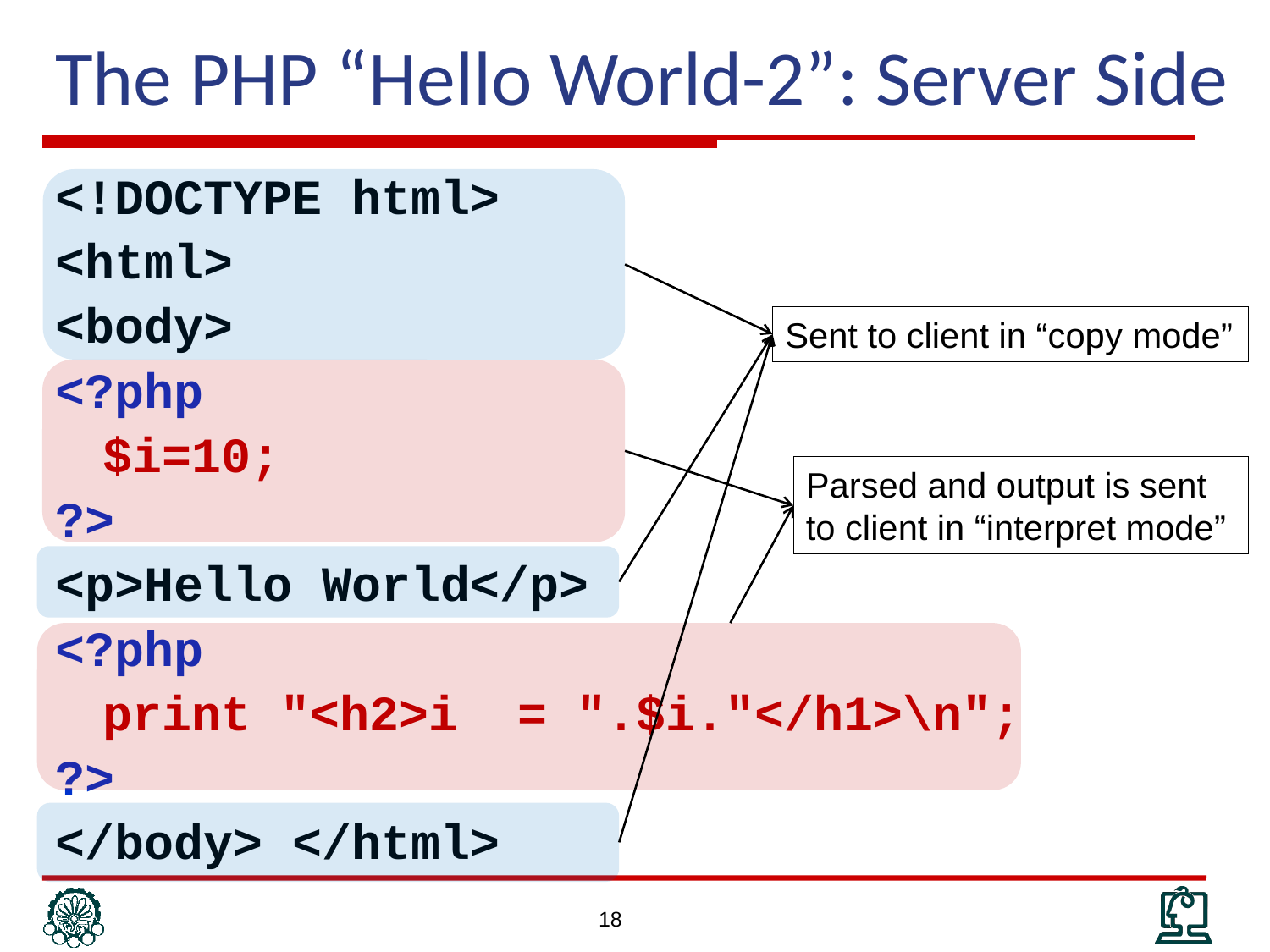

# The PHP “Hello World-2”: Server Side
<!DOCTYPE html>
<html>
<body>
<?php
	$i=10;
?>
<p>Hello World</p>
<?php
	print "<h2>i  = ".$i."</h1>\n";
?>
</body> </html>

Sent to client in “copy mode”

Parsed and output is sent to client in “interpret mode”

18